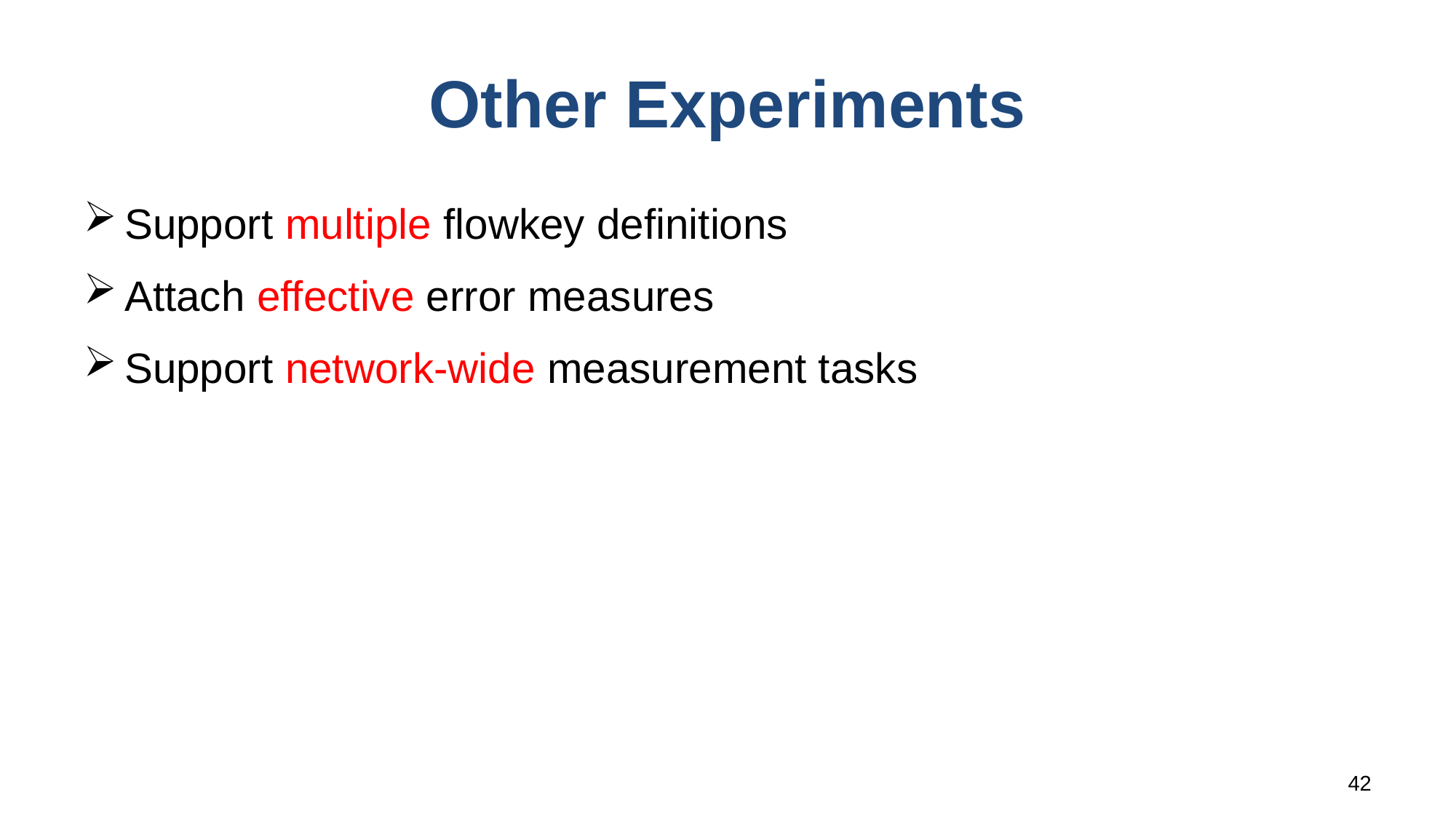

# Other Experiments
Support multiple flowkey definitions
Attach effective error measures
Support network-wide measurement tasks
42